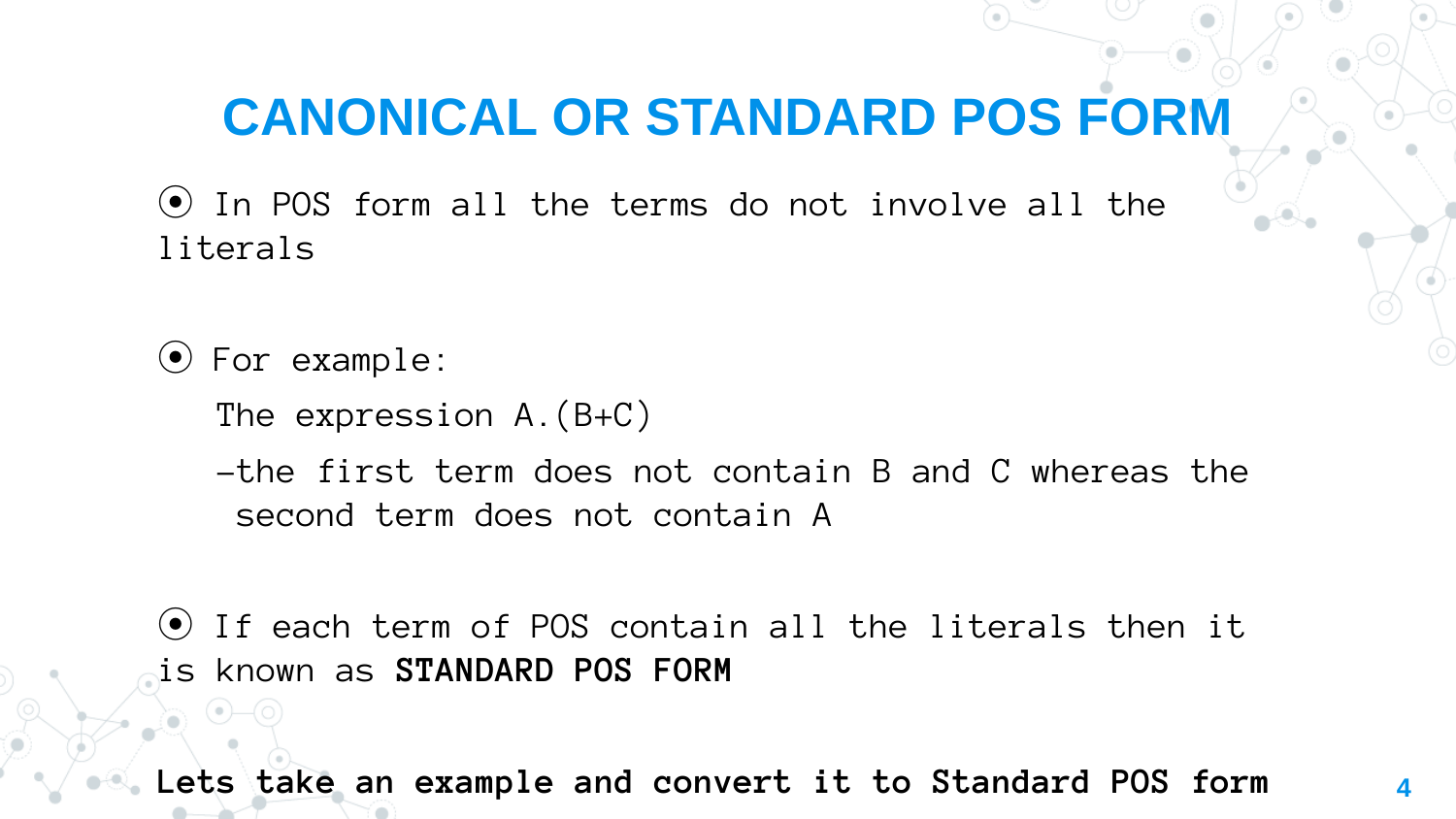

# CANONICAL OR STANDARD POS FORM
⦿ In POS form all the terms do not involve all the literals

⦿ For example:
   The expression A.(B+C)
   -the first term does not contain B and C whereas the       second term does not contain A

⦿ If each term of POS contain all the literals then it is known as STANDARD POS FORM

Lets take an example and convert it to Standard POS form
- f(a,b,c)= (A+B).(B+C).(A+C)
4